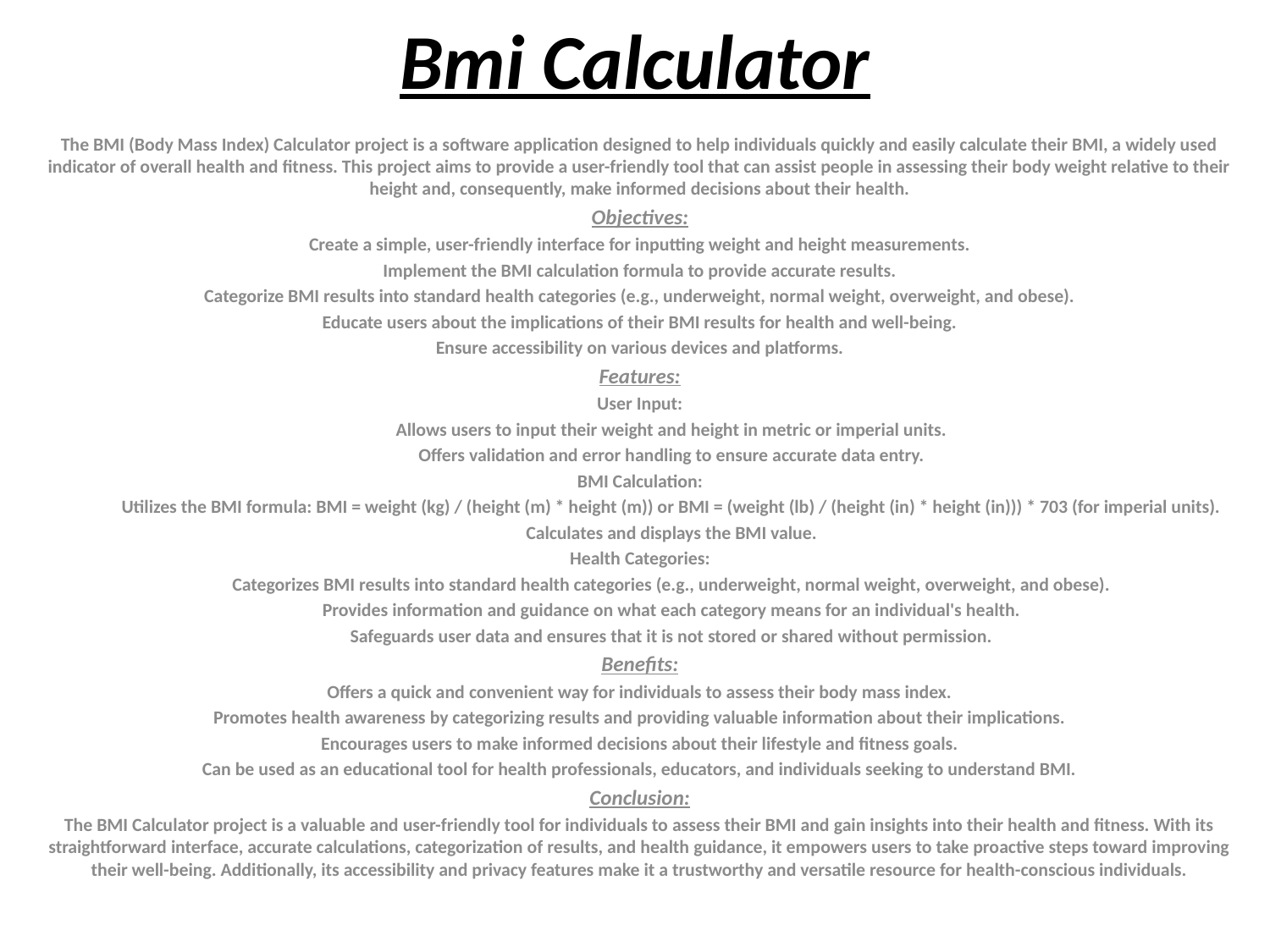

# Bmi Calculator
The BMI (Body Mass Index) Calculator project is a software application designed to help individuals quickly and easily calculate their BMI, a widely used indicator of overall health and fitness. This project aims to provide a user-friendly tool that can assist people in assessing their body weight relative to their height and, consequently, make informed decisions about their health.
Objectives:
Create a simple, user-friendly interface for inputting weight and height measurements.
Implement the BMI calculation formula to provide accurate results.
Categorize BMI results into standard health categories (e.g., underweight, normal weight, overweight, and obese).
Educate users about the implications of their BMI results for health and well-being.
Ensure accessibility on various devices and platforms.
Features:
User Input:
Allows users to input their weight and height in metric or imperial units.
Offers validation and error handling to ensure accurate data entry.
BMI Calculation:
Utilizes the BMI formula: BMI = weight (kg) / (height (m) * height (m)) or BMI = (weight (lb) / (height (in) * height (in))) * 703 (for imperial units).
Calculates and displays the BMI value.
Health Categories:
Categorizes BMI results into standard health categories (e.g., underweight, normal weight, overweight, and obese).
Provides information and guidance on what each category means for an individual's health.
Safeguards user data and ensures that it is not stored or shared without permission.
Benefits:
Offers a quick and convenient way for individuals to assess their body mass index.
Promotes health awareness by categorizing results and providing valuable information about their implications.
Encourages users to make informed decisions about their lifestyle and fitness goals.
Can be used as an educational tool for health professionals, educators, and individuals seeking to understand BMI.
Conclusion:
The BMI Calculator project is a valuable and user-friendly tool for individuals to assess their BMI and gain insights into their health and fitness. With its straightforward interface, accurate calculations, categorization of results, and health guidance, it empowers users to take proactive steps toward improving their well-being. Additionally, its accessibility and privacy features make it a trustworthy and versatile resource for health-conscious individuals.